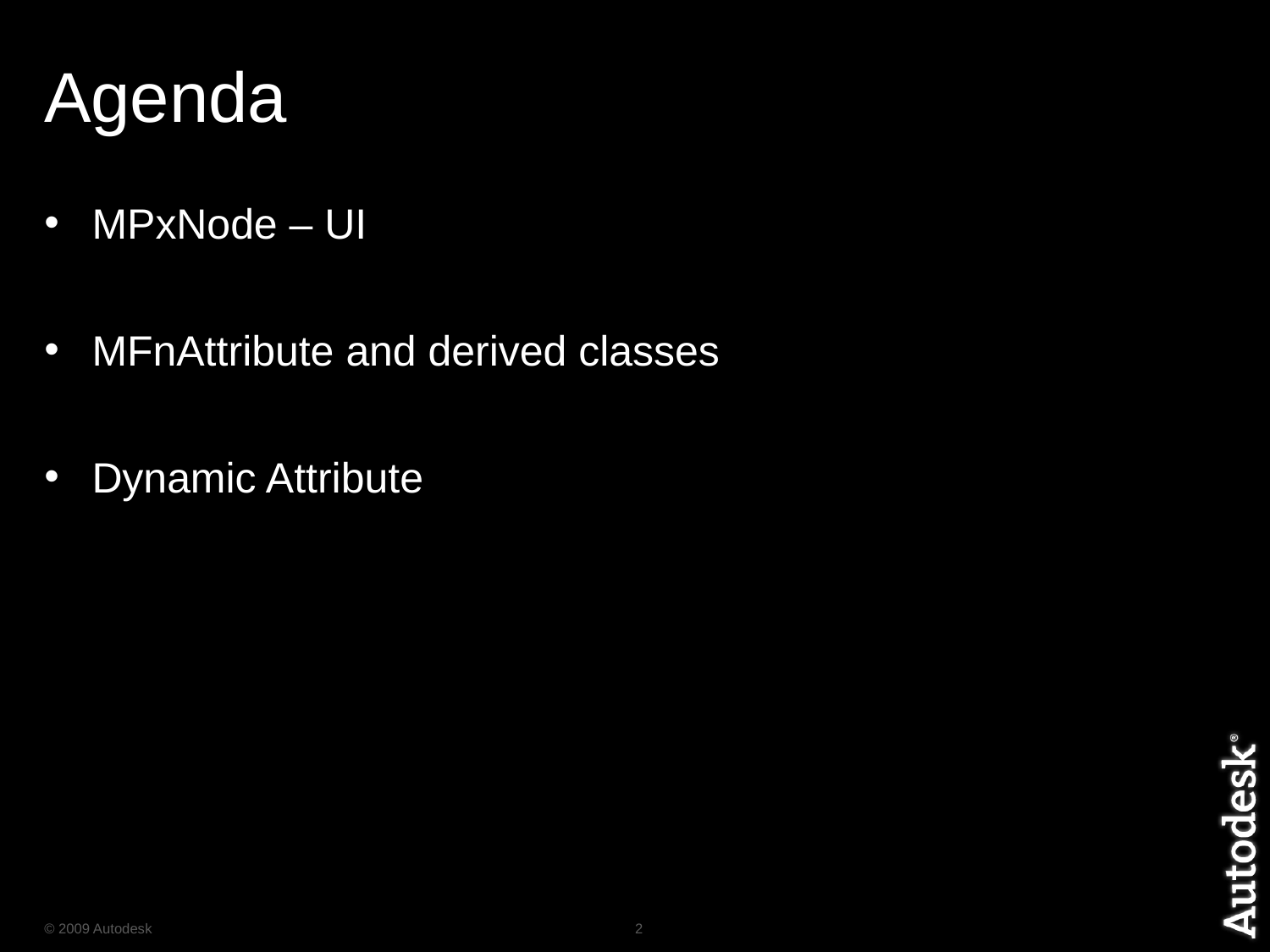

# Agenda
MPxNode – UI

MFnAttribute and derived classes

Dynamic Attribute